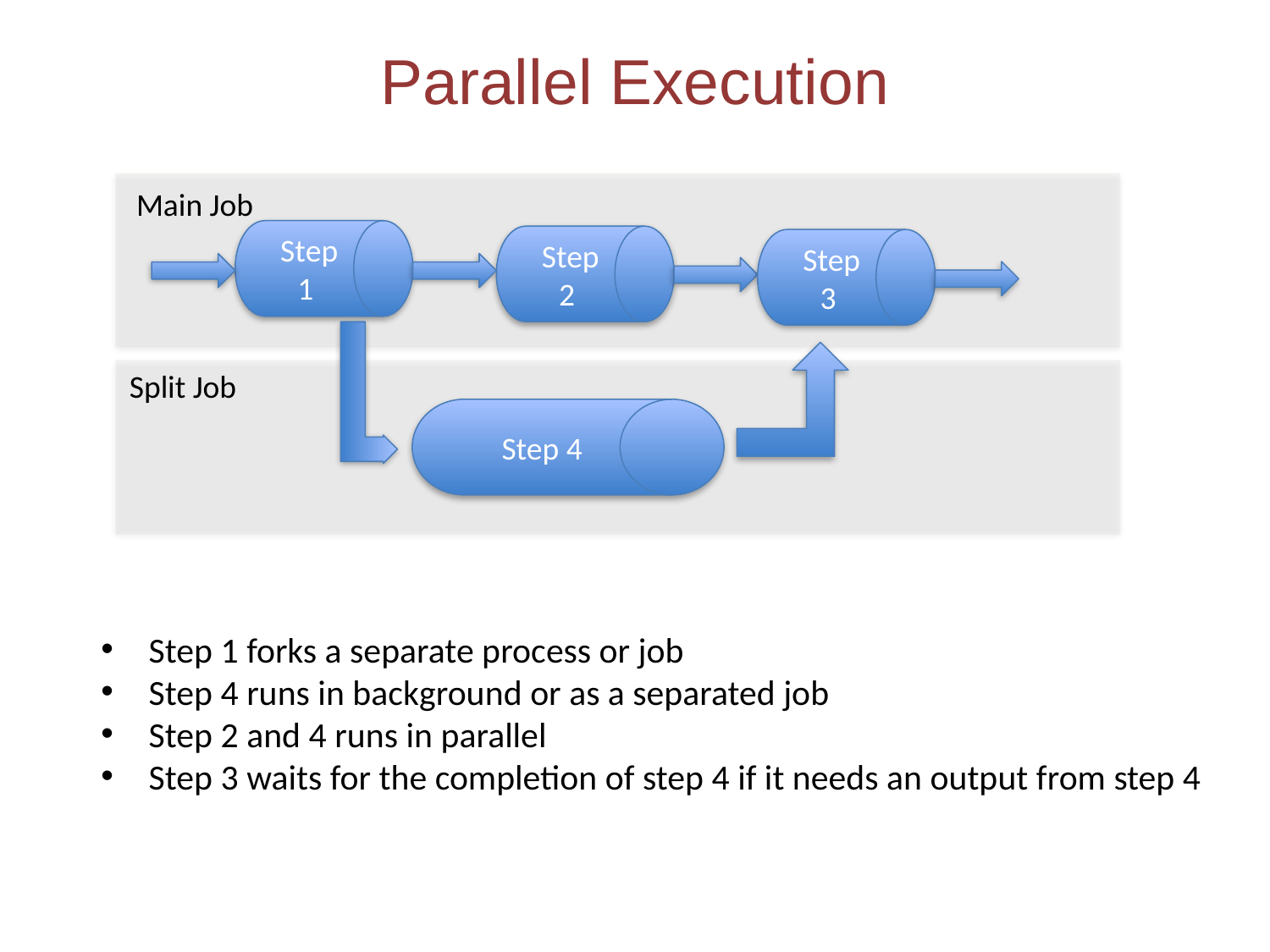

# Parallel Execution

Main Job
Step 1
Step 2
Step 3

Split Job

Step 4
Step 1 forks a separate process or job
Step 4 runs in background or as a separated job
Step 2 and 4 runs in parallel
Step 3 waits for the completion of step 4 if it needs an output from step 4